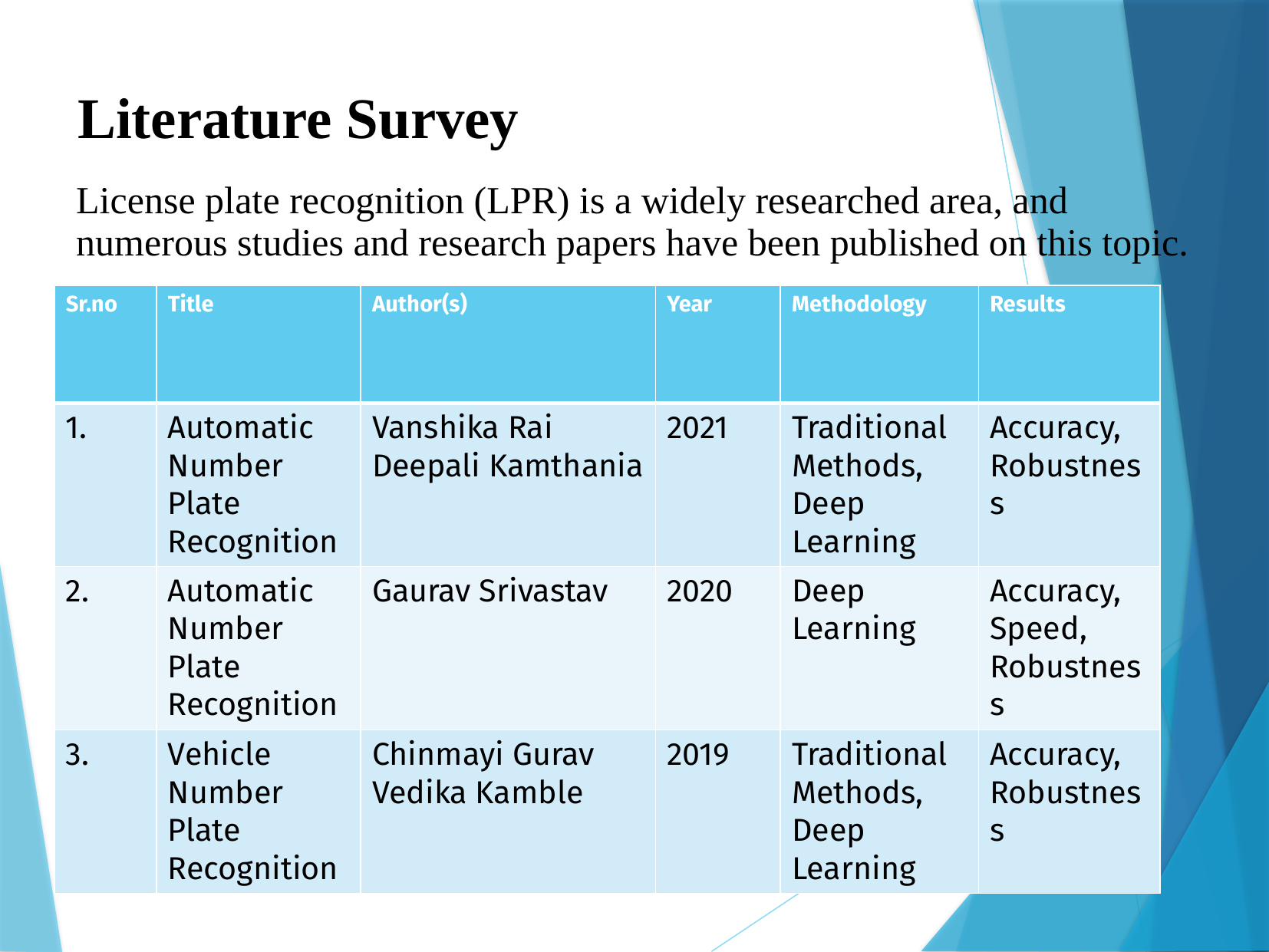

Literature Survey
License plate recognition (LPR) is a widely researched area, and numerous studies and research papers have been published on this topic.

| Sr.no | Title | Author(s) | Year | Methodology | Results |
| --- | --- | --- | --- | --- | --- |
| 1. | Automatic Number Plate Recognition | Vanshika Rai Deepali Kamthania | 2021 | Traditional Methods, Deep Learning | Accuracy, Robustness |
| 2. | Automatic Number Plate Recognition | Gaurav Srivastav | 2020 | Deep Learning | Accuracy, Speed, Robustness |
| 3. | Vehicle Number Plate Recognition | Chinmayi Gurav Vedika Kamble | 2019 | Traditional Methods, Deep Learning | Accuracy, Robustness |